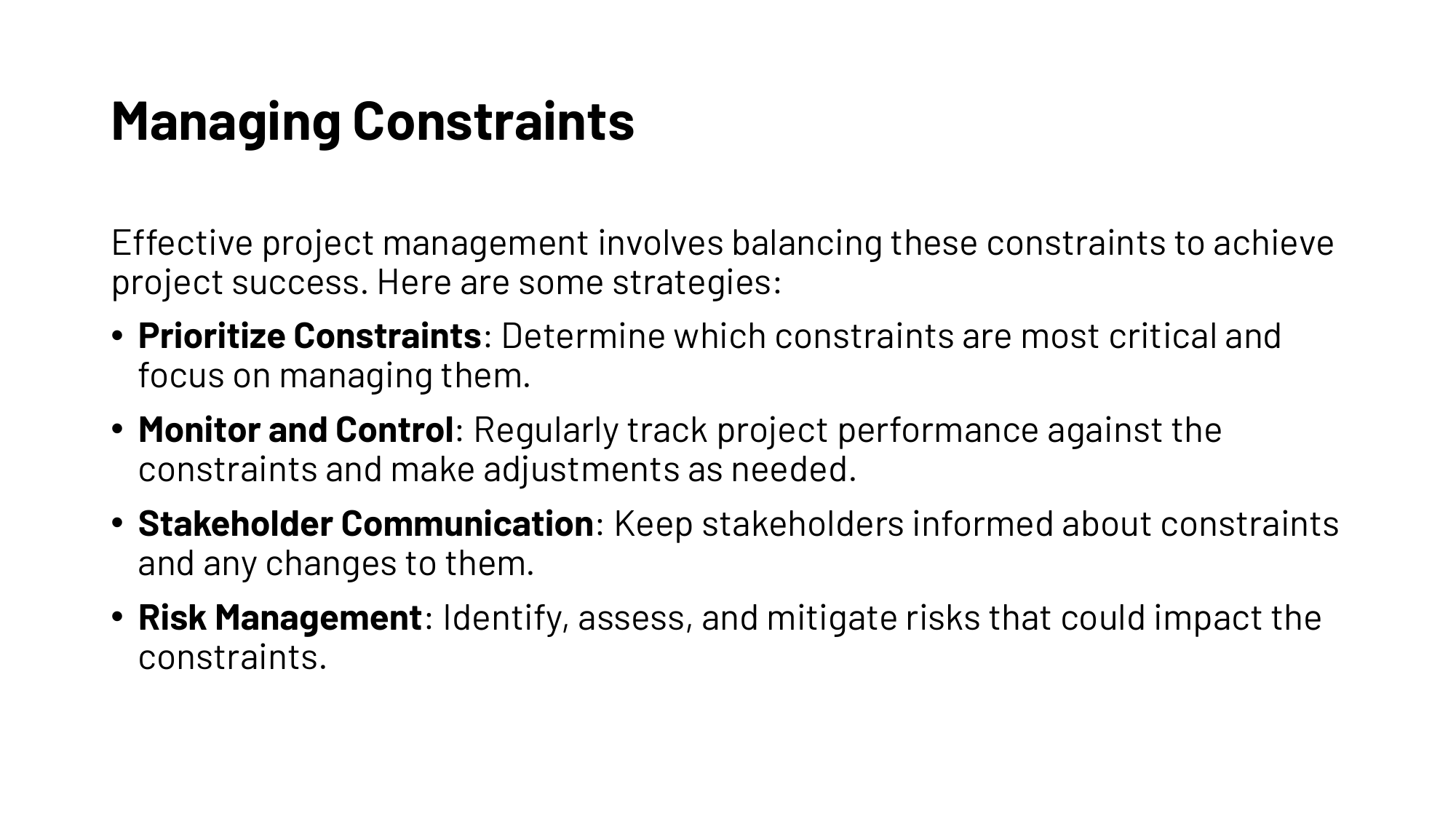

# Managing Constraints
Effective project management involves balancing these constraints to achieve project success. Here are some strategies:
Prioritize Constraints: Determine which constraints are most critical and focus on managing them.
Monitor and Control: Regularly track project performance against the constraints and make adjustments as needed.
Stakeholder Communication: Keep stakeholders informed about constraints and any changes to them.
Risk Management: Identify, assess, and mitigate risks that could impact the constraints.